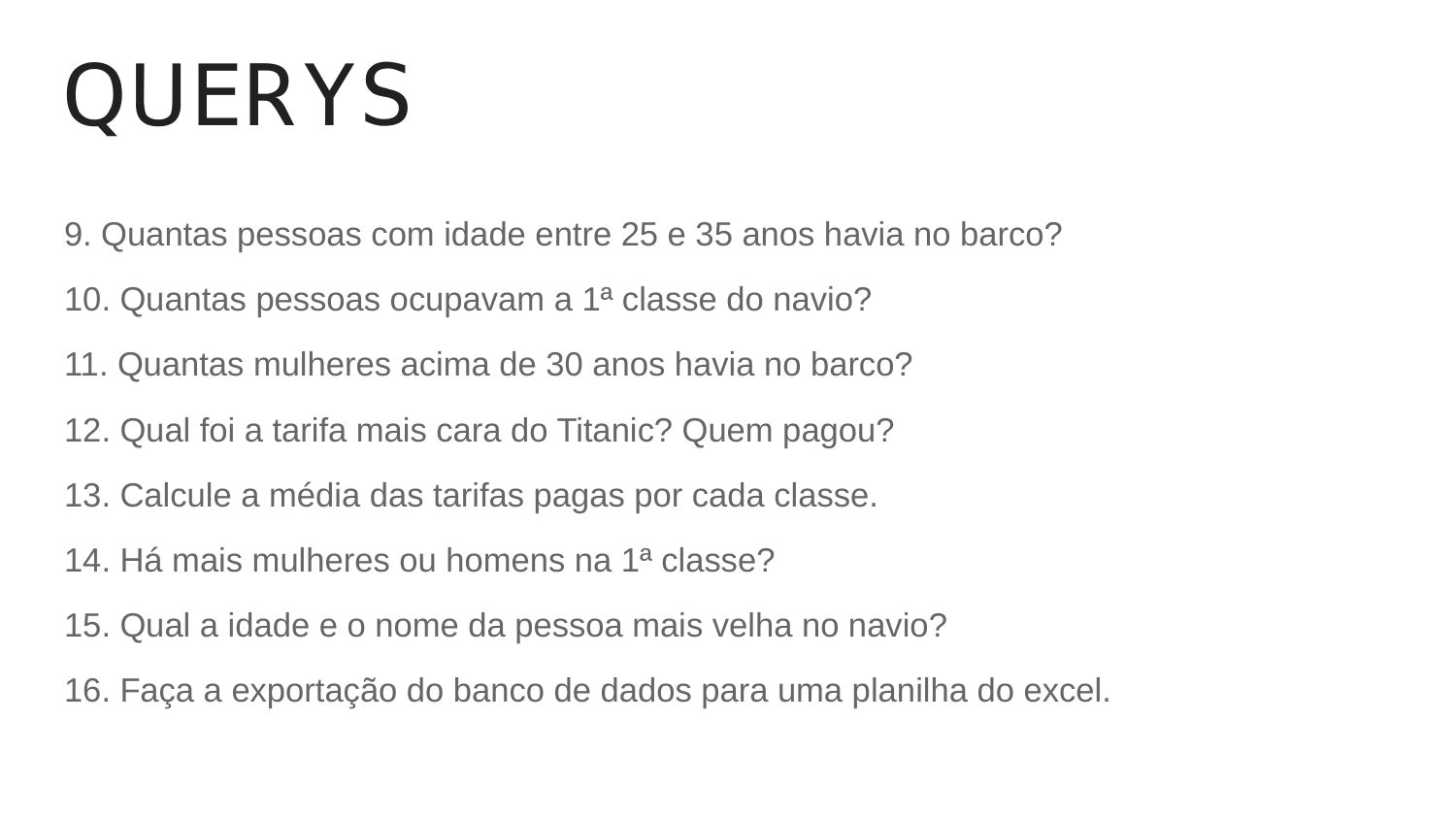

# QUERYS
9. Quantas pessoas com idade entre 25 e 35 anos havia no barco?
10. Quantas pessoas ocupavam a 1ª classe do navio?
11. Quantas mulheres acima de 30 anos havia no barco?
12. Qual foi a tarifa mais cara do Titanic? Quem pagou?
13. Calcule a média das tarifas pagas por cada classe.
14. Há mais mulheres ou homens na 1ª classe?
15. Qual a idade e o nome da pessoa mais velha no navio?
16. Faça a exportação do banco de dados para uma planilha do excel.